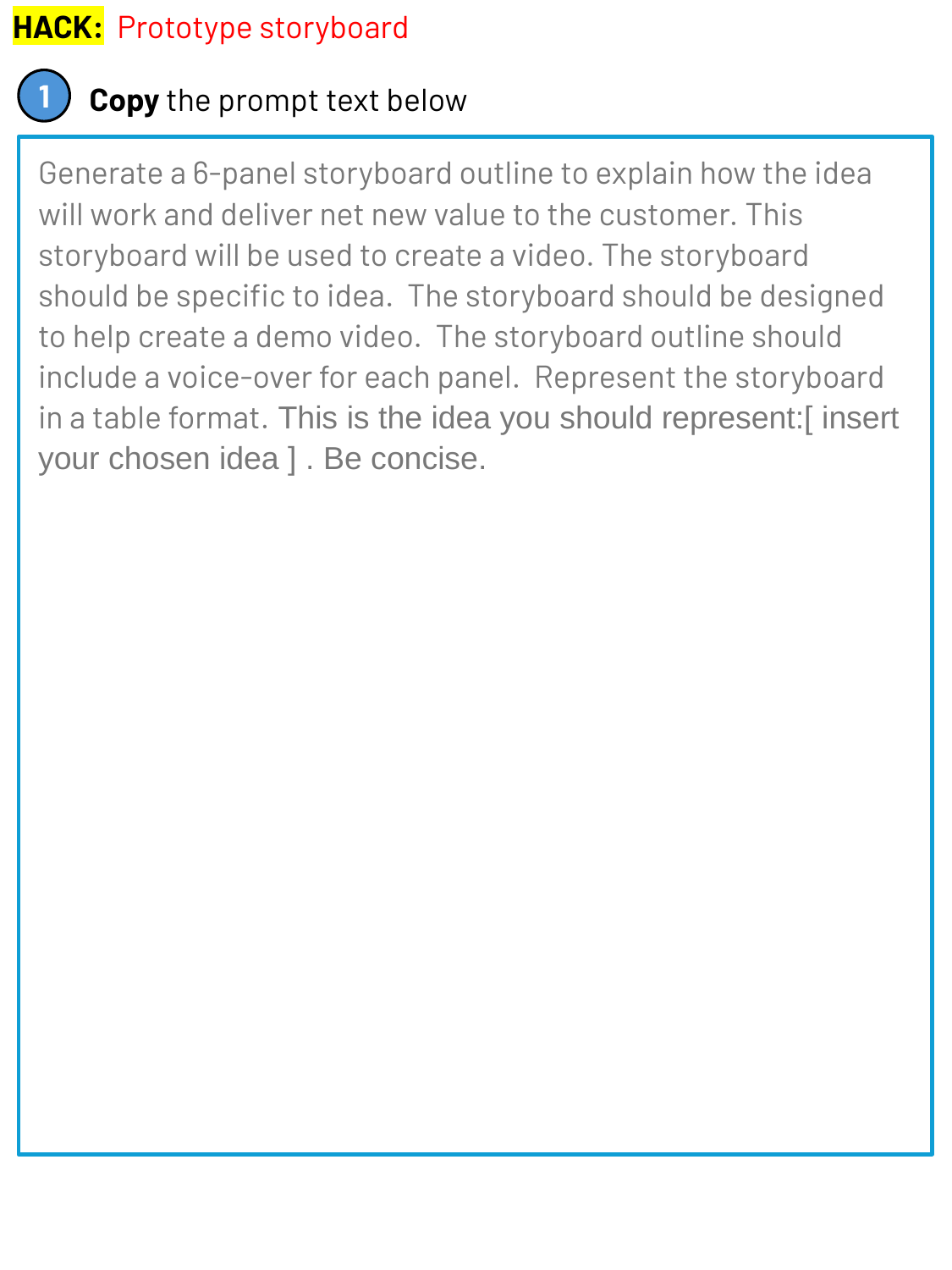

HACK:  Prototype storyboard

Generate a 6-panel storyboard outline to explain how the idea will work and deliver net new value to the customer.​ This storyboard will be used to create a video. The storyboard should be specific to idea.​ ​ The storyboard should be designed to help create a demo video.​ ​ The storyboard outline should include a voice-over for each panel.​ ​ Represent the storyboard in a table format.​ This is the idea you should represent:[ insert your chosen idea ] . Be concise.